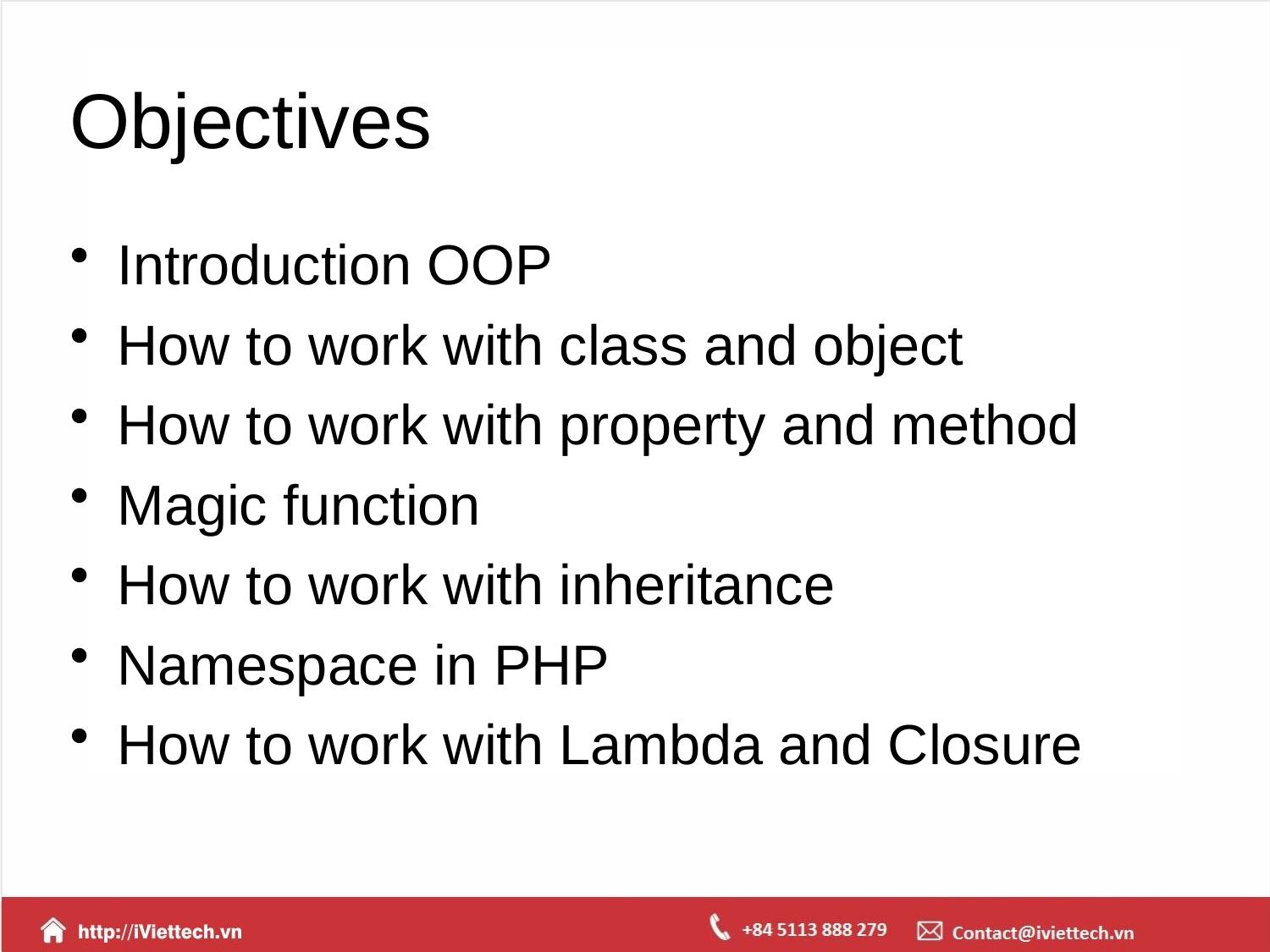

# Objectives
Introduction OOP
How to work with class and object
How to work with property and method
Magic function
How to work with inheritance
Namespace in PHP
How to work with Lambda and Closure